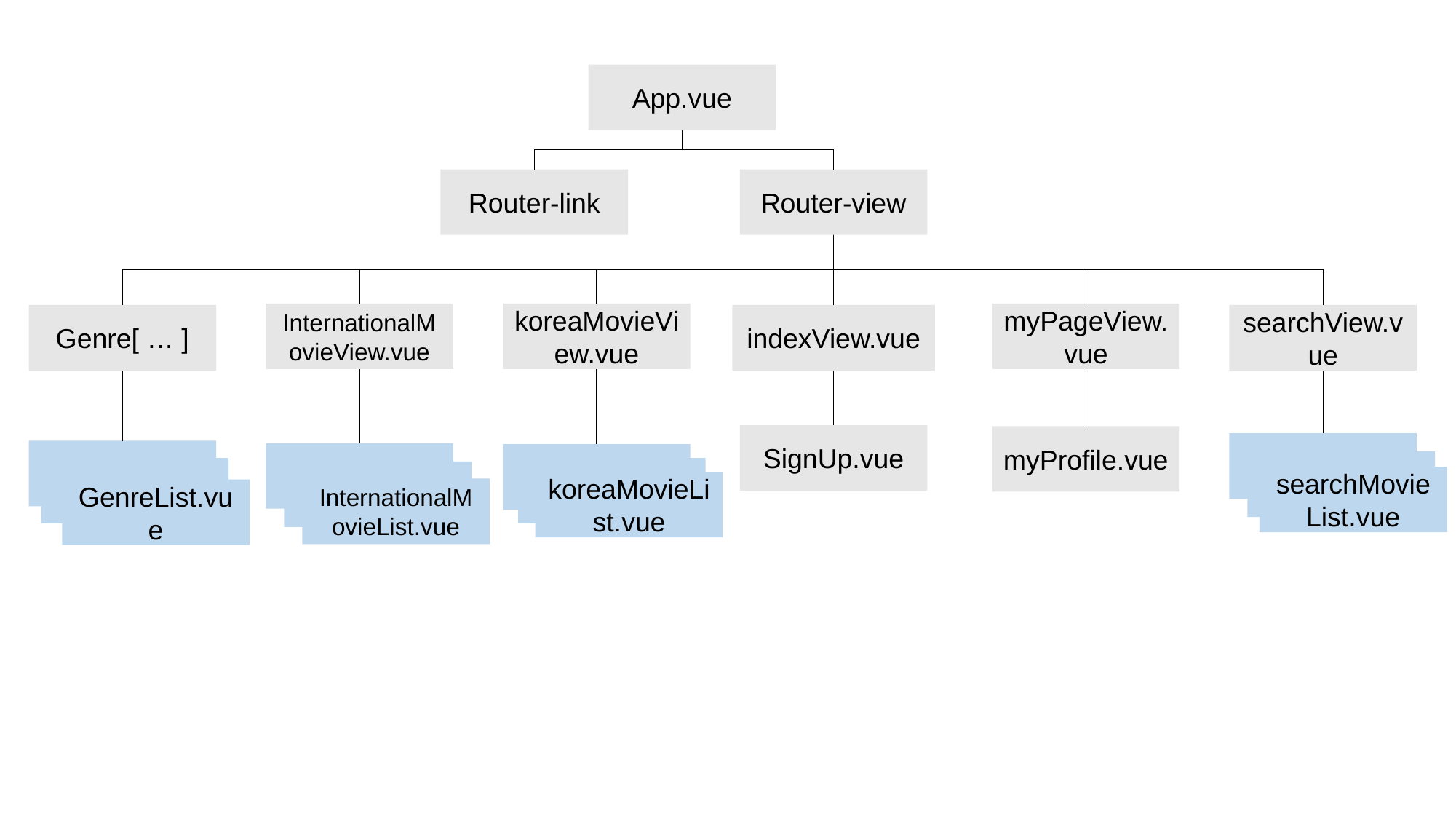

App.vue
Router-link
Router-view
InternationalMovieView.vue
koreaMovieView.vue
myPageView.vue
Genre[ … ]
indexView.vue
searchView.vue
SignUp.vue
myProfile.vue

searchMovieList.vue
koreaMovieList.vue
InternationalMovieList.vue
GenreList.vue